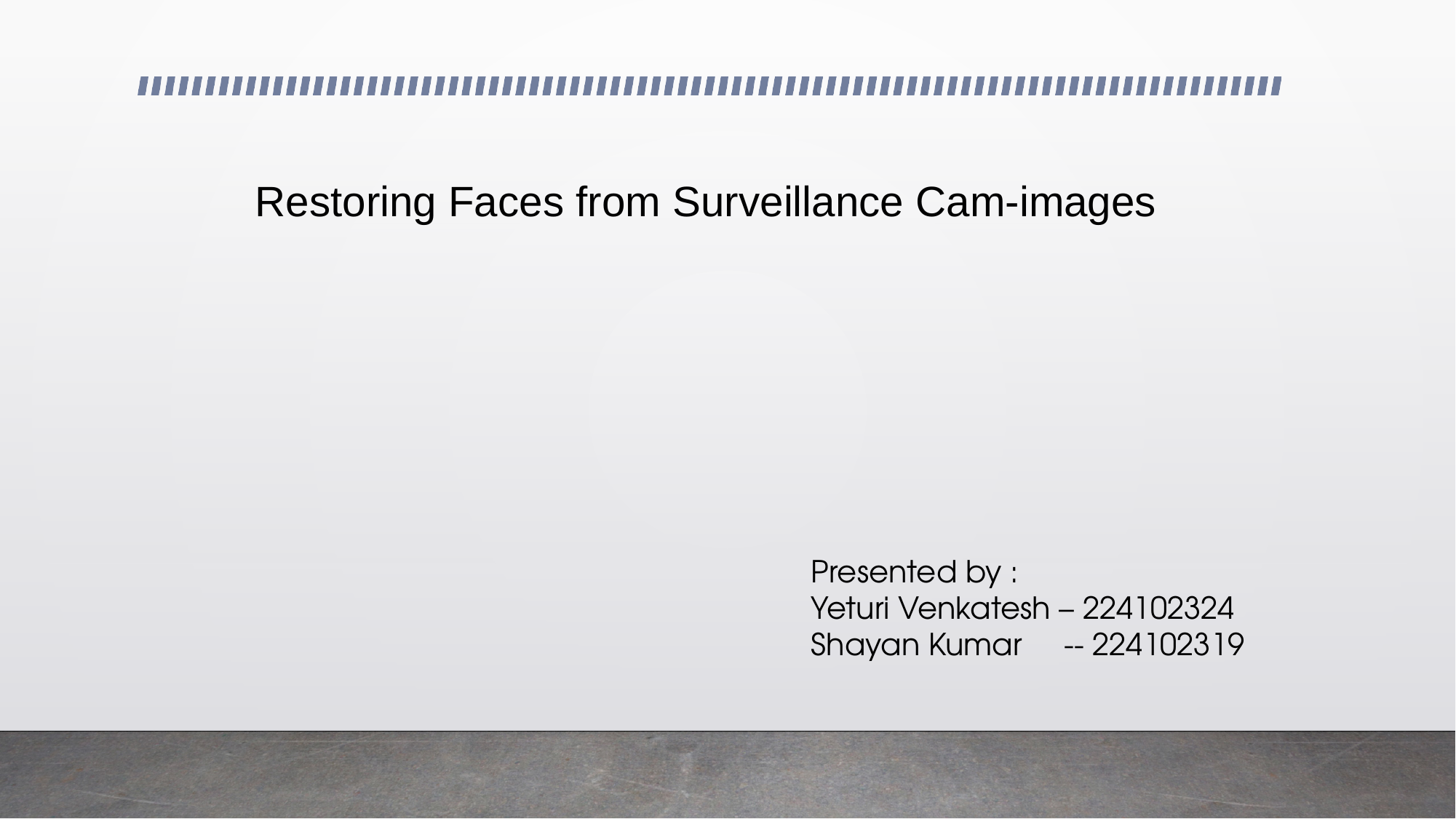

Restoring Faces from Surveillance Cam-images
Presented by :
Yeturi Venkatesh – 224102324
Shayan Kumar     -- 224102319